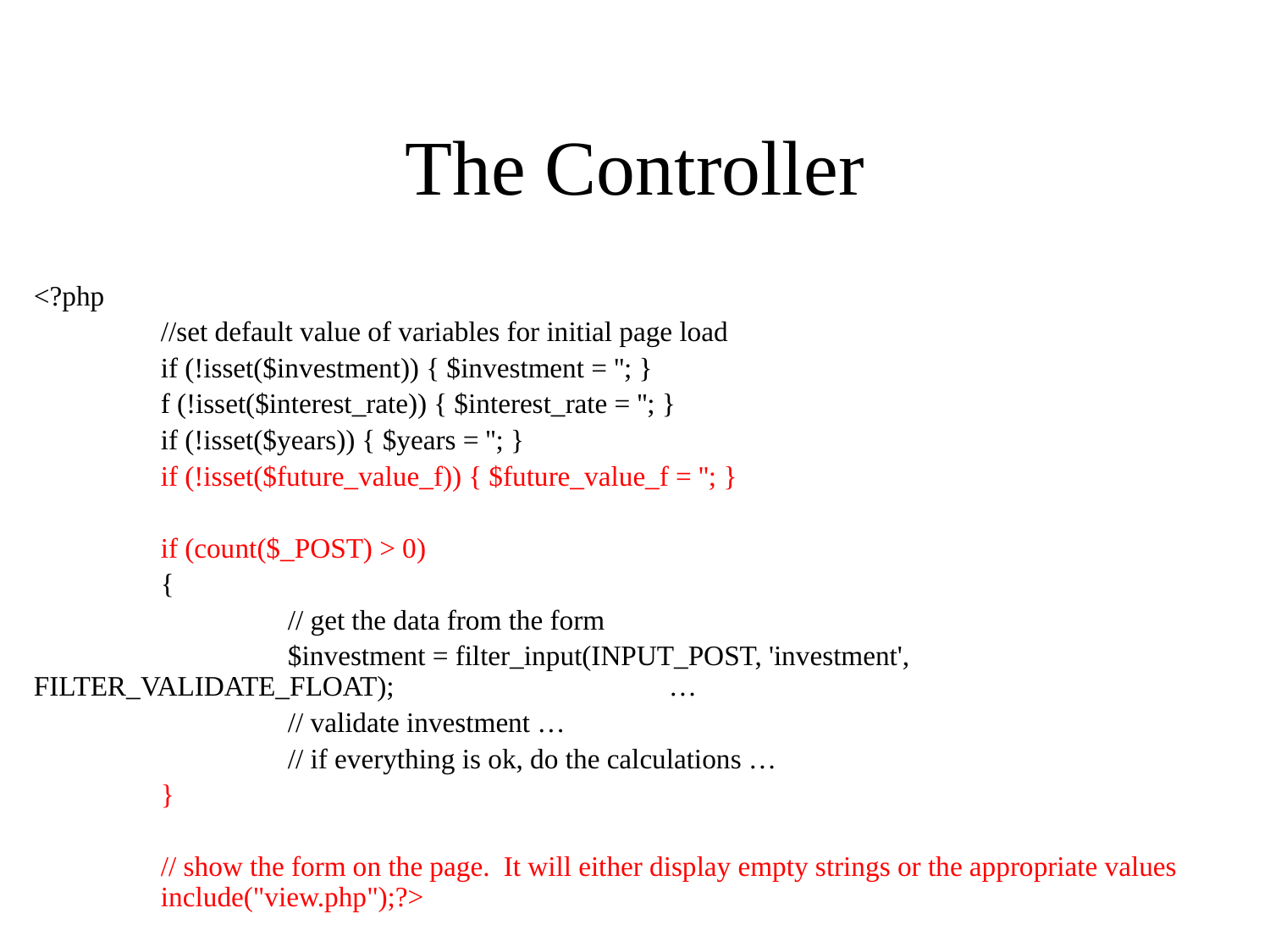

# The Controller
<?php
	//set default value of variables for initial page load
	if (!isset($investment)) { $investment = ''; }
	f (!isset($interest_rate)) { $interest_rate = ''; }
	if (!isset($years)) { $years = ''; }
	if (!isset($future_value_f)) { $future_value_f = ''; }

	if (count($_POST) > 0)
	{
		// get the data from the form
		$investment = filter_input(INPUT_POST, 'investment', FILTER_VALIDATE_FLOAT);			…
		// validate investment …
		// if everything is ok, do the calculations …
 	}

	// show the form on the page.  It will either display empty strings or the appropriate values	include("view.php");?>